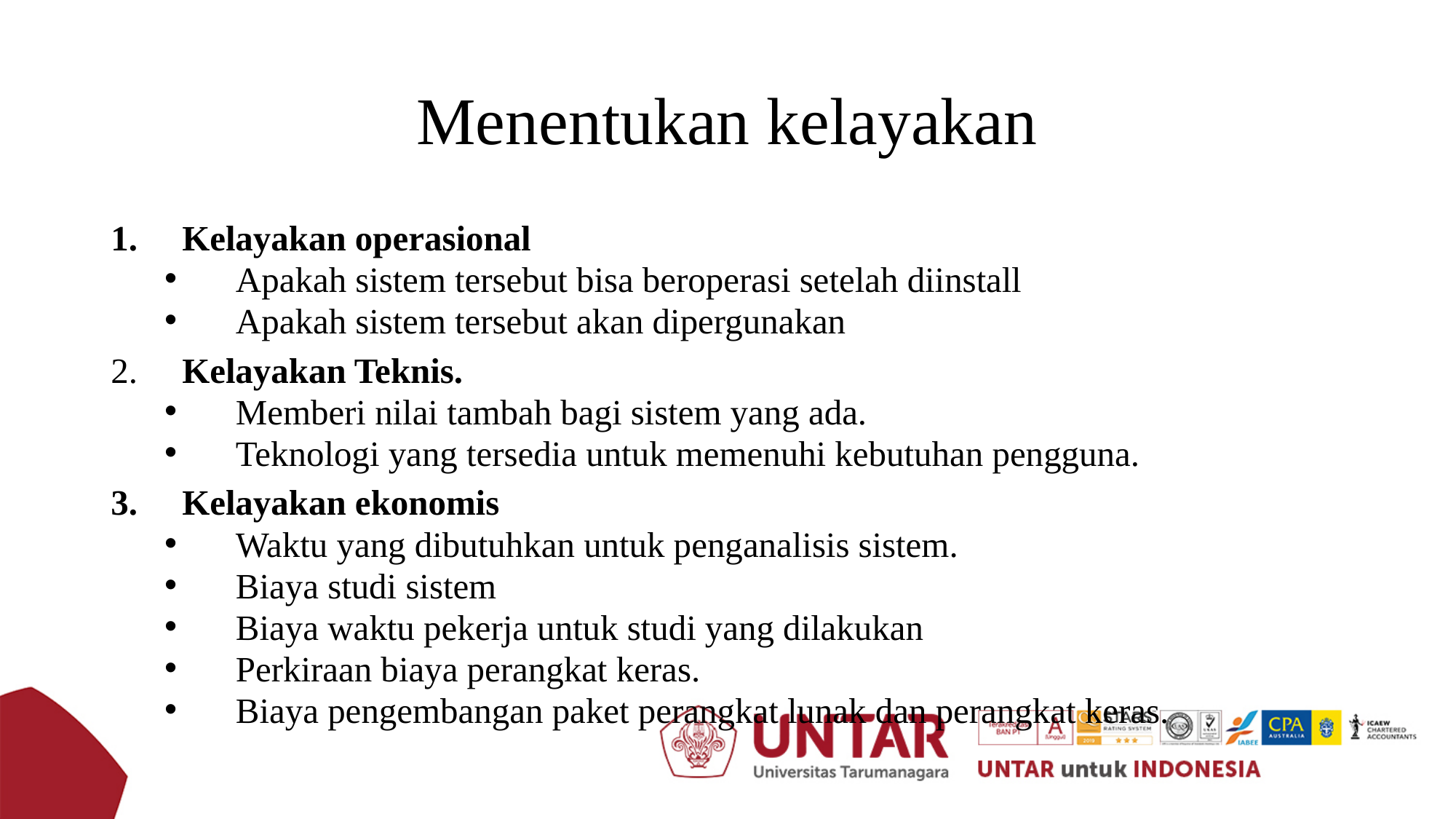

# Menentukan kelayakan
Kelayakan operasional
Apakah sistem tersebut bisa beroperasi setelah diinstall
Apakah sistem tersebut akan dipergunakan
2.	Kelayakan Teknis.
Memberi nilai tambah bagi sistem yang ada.
Teknologi yang tersedia untuk memenuhi kebutuhan pengguna.
Kelayakan ekonomis
Waktu yang dibutuhkan untuk penganalisis sistem.
Biaya studi sistem
Biaya waktu pekerja untuk studi yang dilakukan
Perkiraan biaya perangkat keras.
Biaya pengembangan paket perangkat lunak dan perangkat keras.